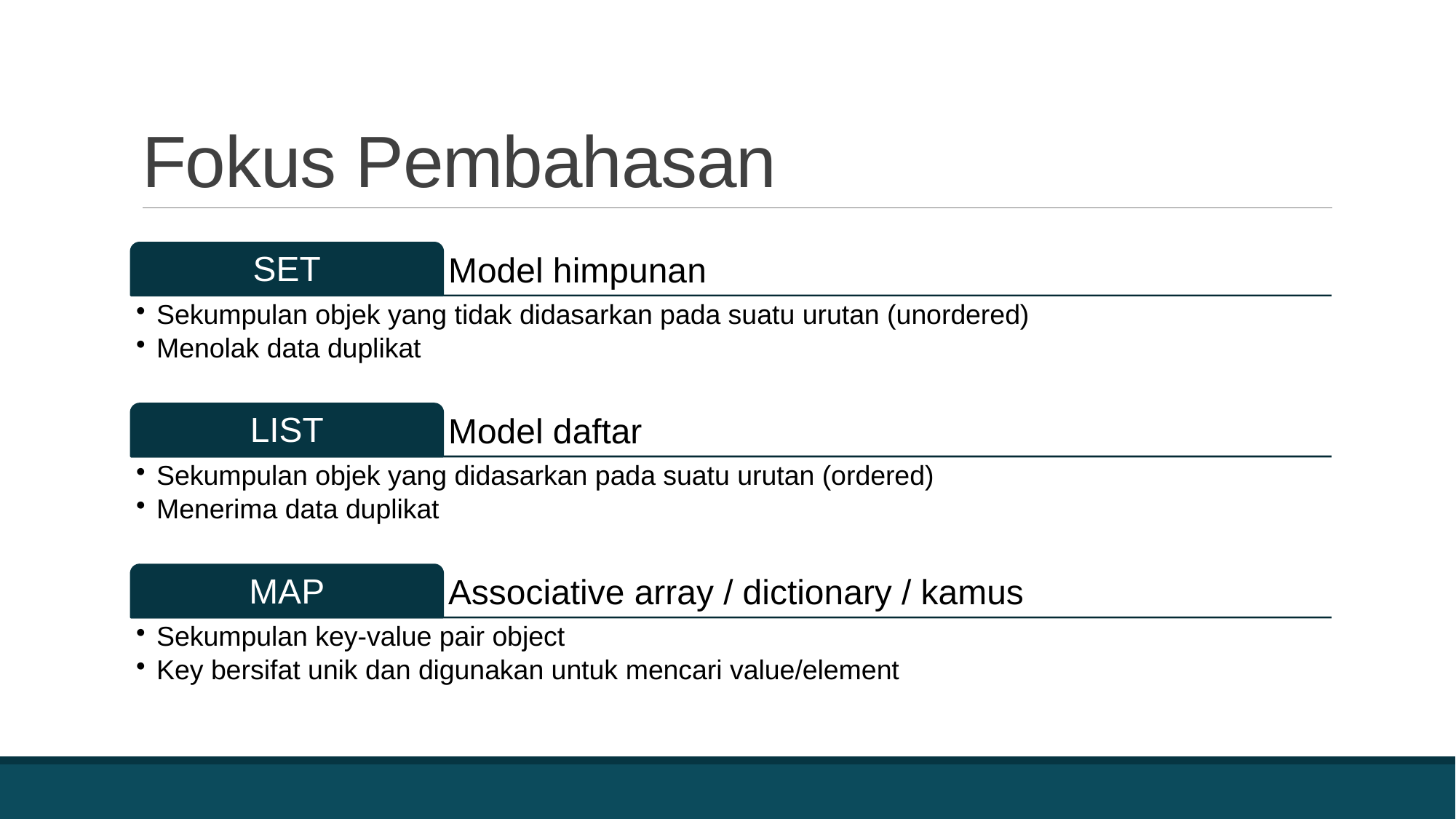

# Fokus Pembahasan
Model himpunan
SET
Sekumpulan objek yang tidak didasarkan pada suatu urutan (unordered)
Menolak data duplikat
Model daftar
LIST
Sekumpulan objek yang didasarkan pada suatu urutan (ordered)
Menerima data duplikat
Associative array / dictionary / kamus
MAP
Sekumpulan key-value pair object
Key bersifat unik dan digunakan untuk mencari value/element